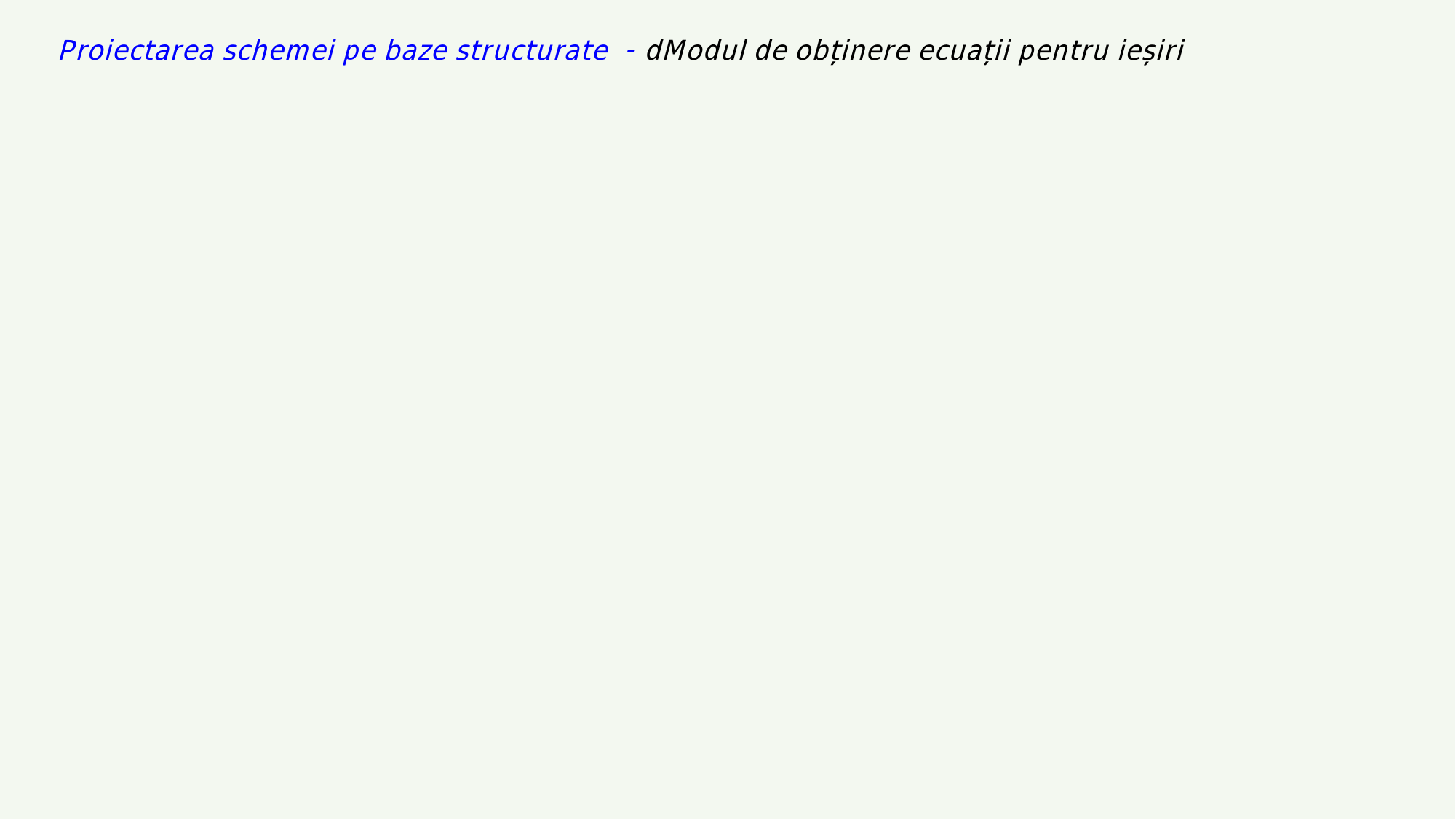

Proiectarea schemei pe baze structurate  - dModul de obținere ecuații pentru ieșiri